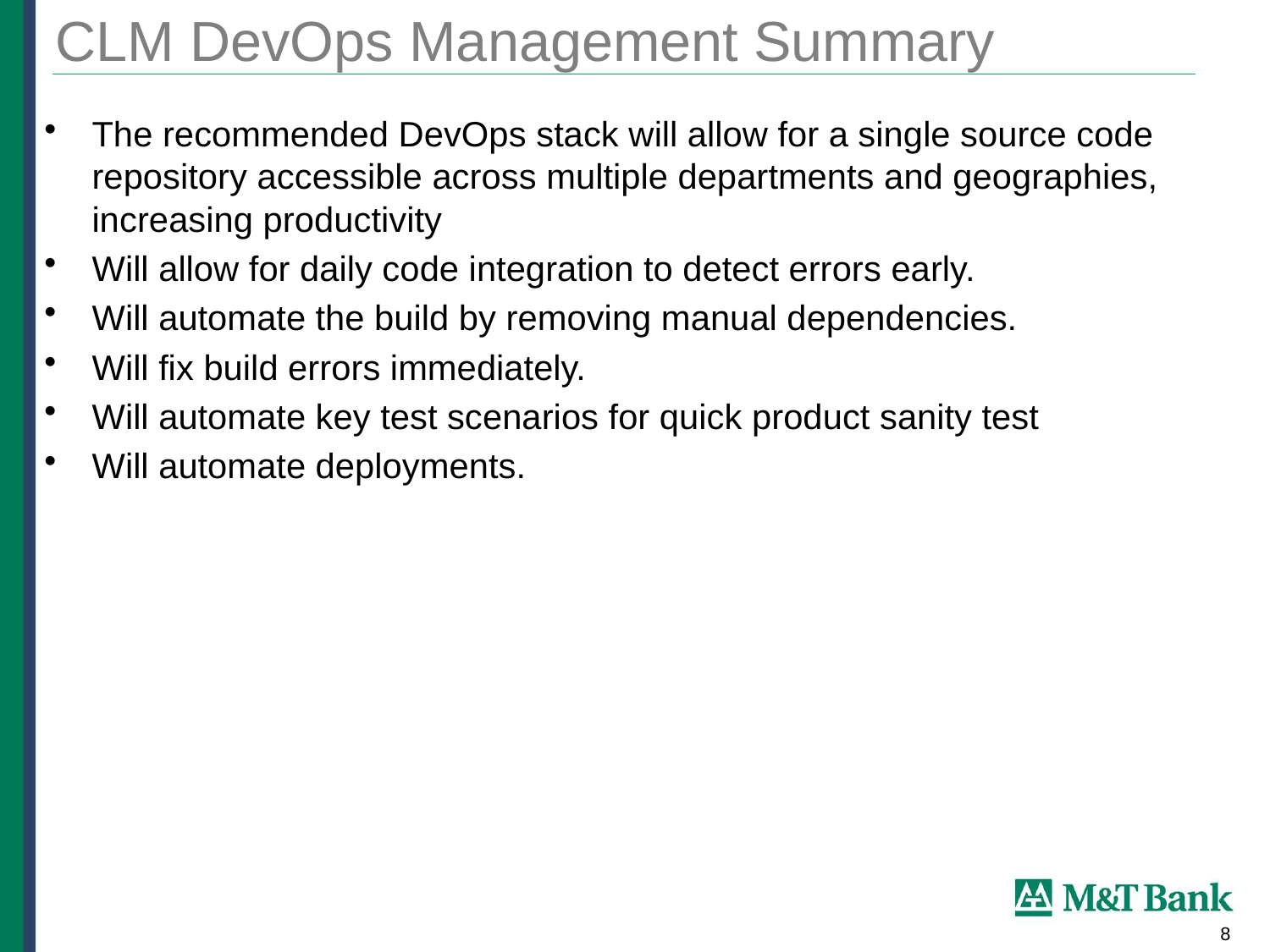

# CLM DevOps Management Summary
The recommended DevOps stack will allow for a single source code repository accessible across multiple departments and geographies, increasing productivity
Will allow for daily code integration to detect errors early.
Will automate the build by removing manual dependencies.
Will fix build errors immediately.
Will automate key test scenarios for quick product sanity test
Will automate deployments.

8